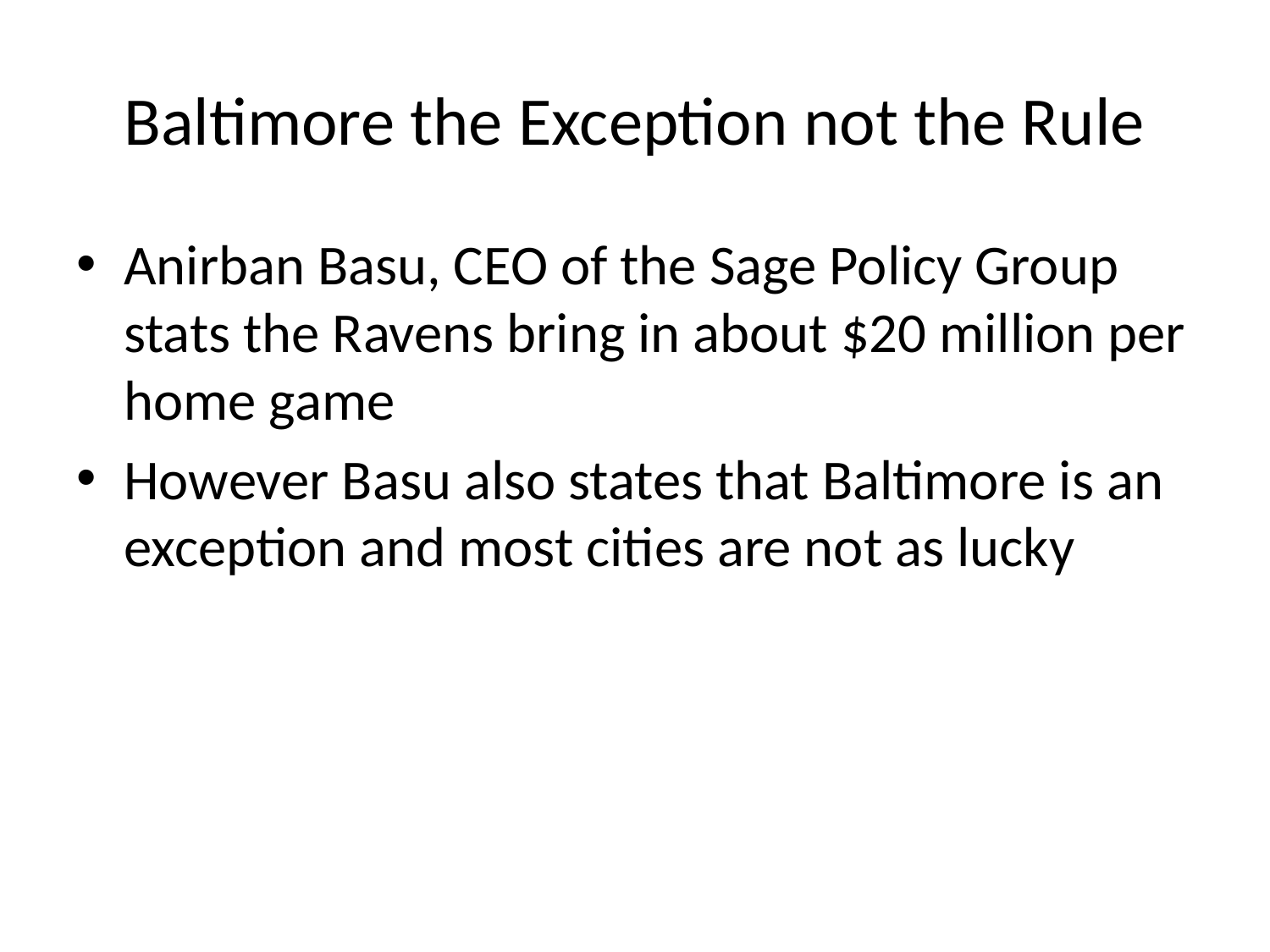

# Baltimore the Exception not the Rule
Anirban Basu, CEO of the Sage Policy Group stats the Ravens bring in about $20 million per home game
However Basu also states that Baltimore is an exception and most cities are not as lucky